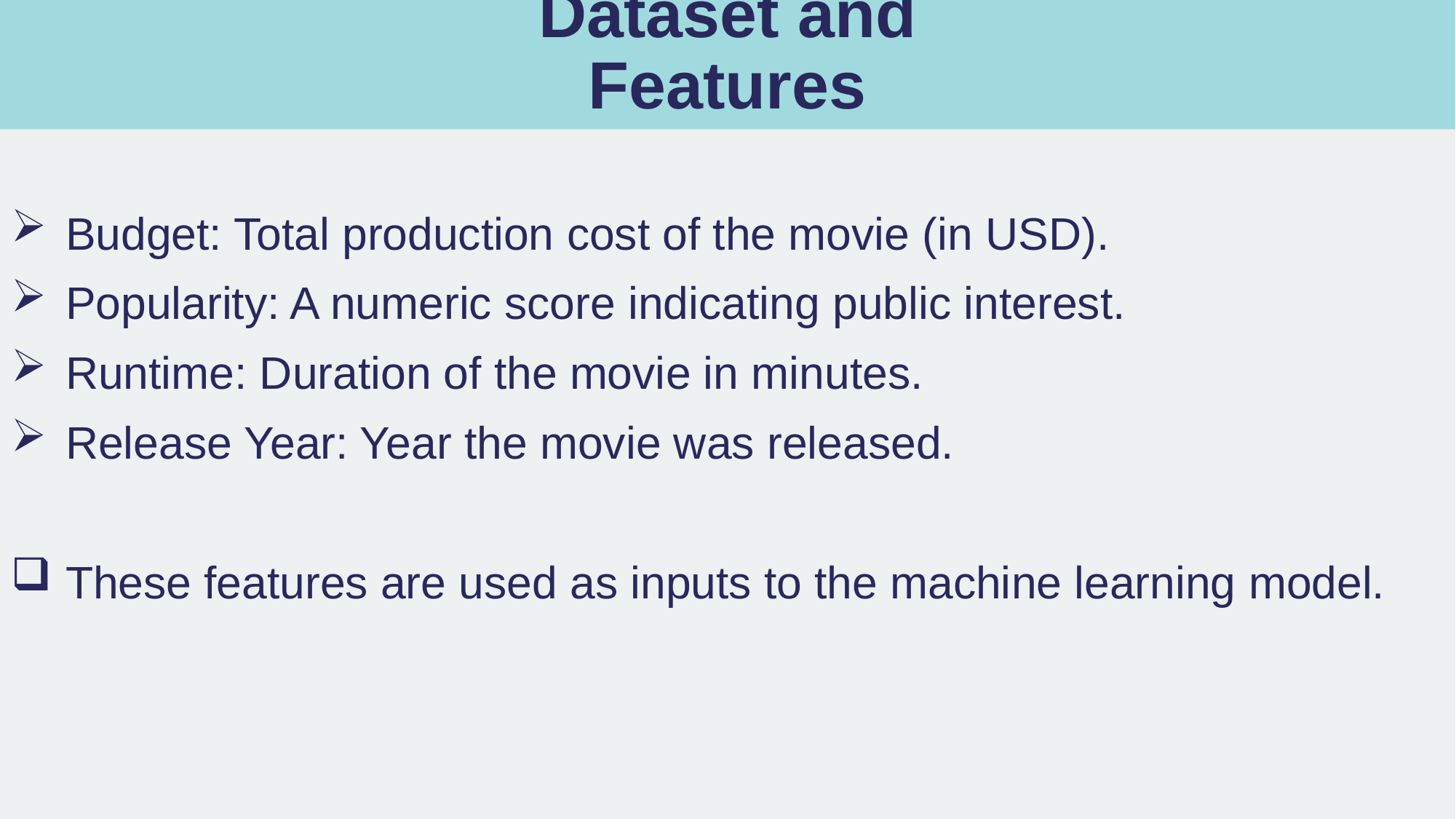

# Dataset and Features

Budget: Total production cost of the movie (in USD).
Popularity: A numeric score indicating public interest.
Runtime: Duration of the movie in minutes.
Release Year: Year the movie was released.

These features are used as inputs to the machine learning model.